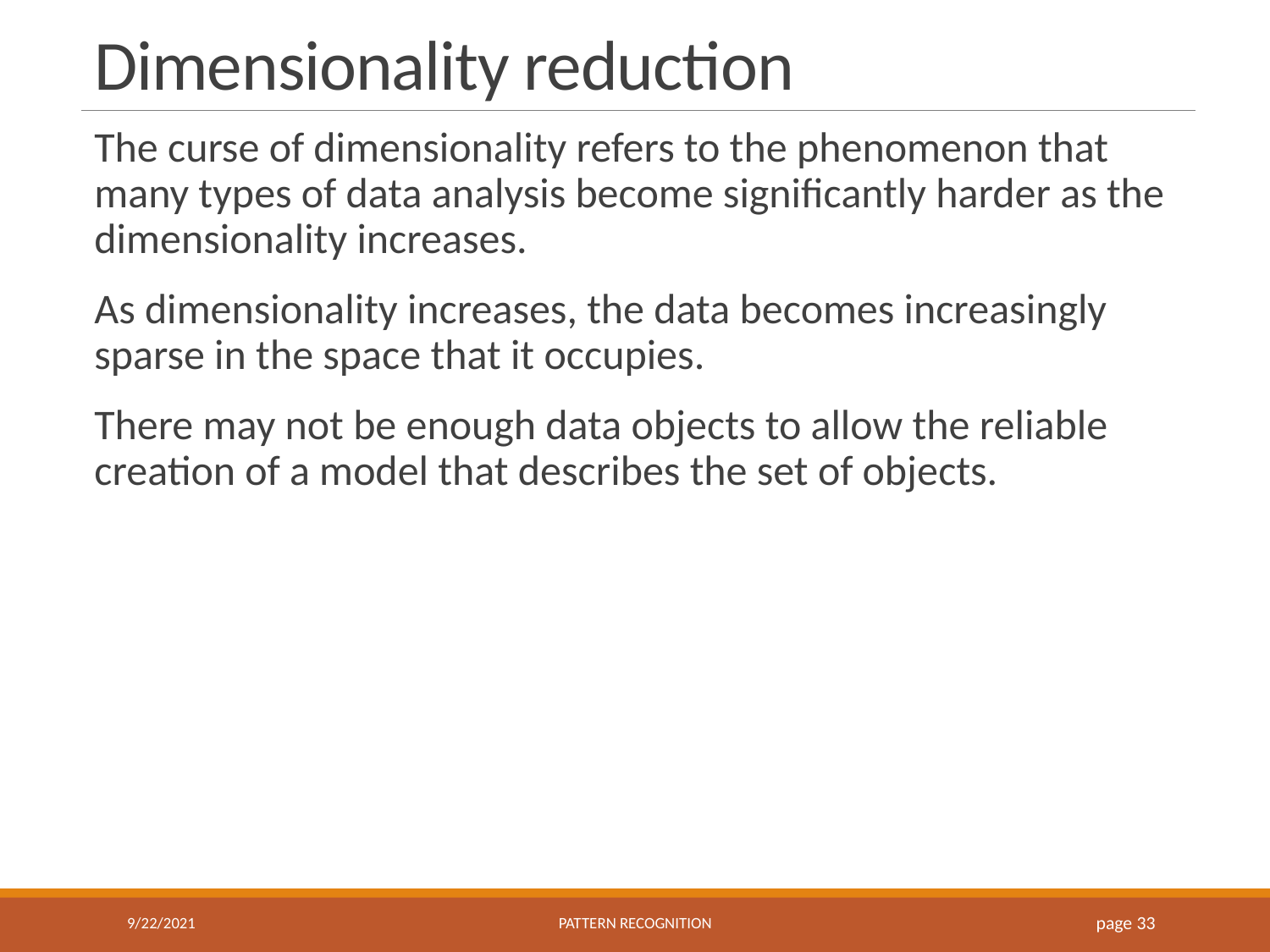

# Dimensionality reduction
The curse of dimensionality refers to the phenomenon that many types of data analysis become significantly harder as the dimensionality increases.
As dimensionality increases, the data becomes increasingly sparse in the space that it occupies.
There may not be enough data objects to allow the reliable creation of a model that describes the set of objects.
9/22/2021
Pattern recognition
page 33